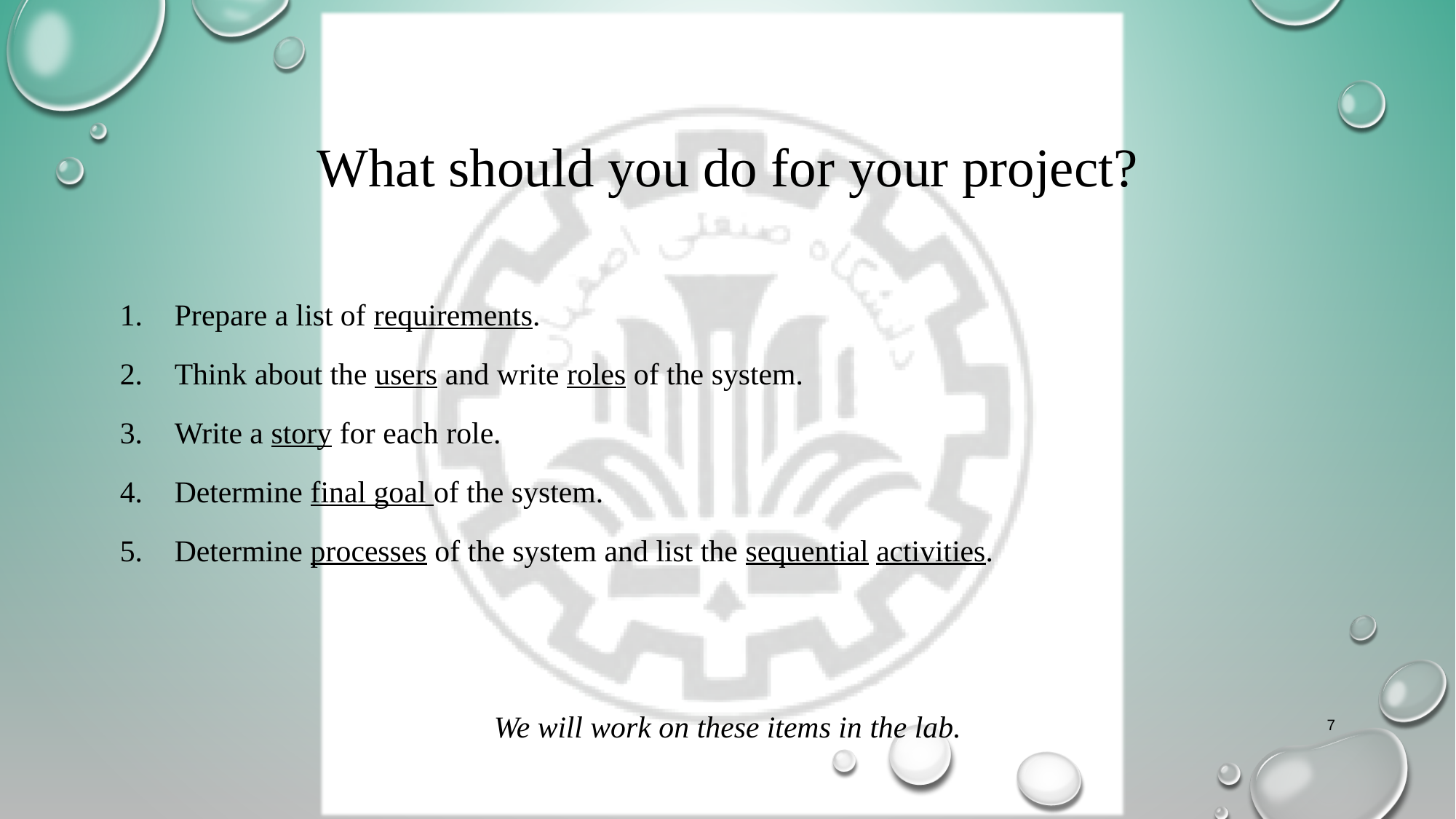

# What should you do for your project?
Prepare a list of requirements.
Think about the users and write roles of the system.
Write a story for each role.
Determine final goal of the system.
Determine processes of the system and list the sequential activities.

We will work on these items in the lab.

7